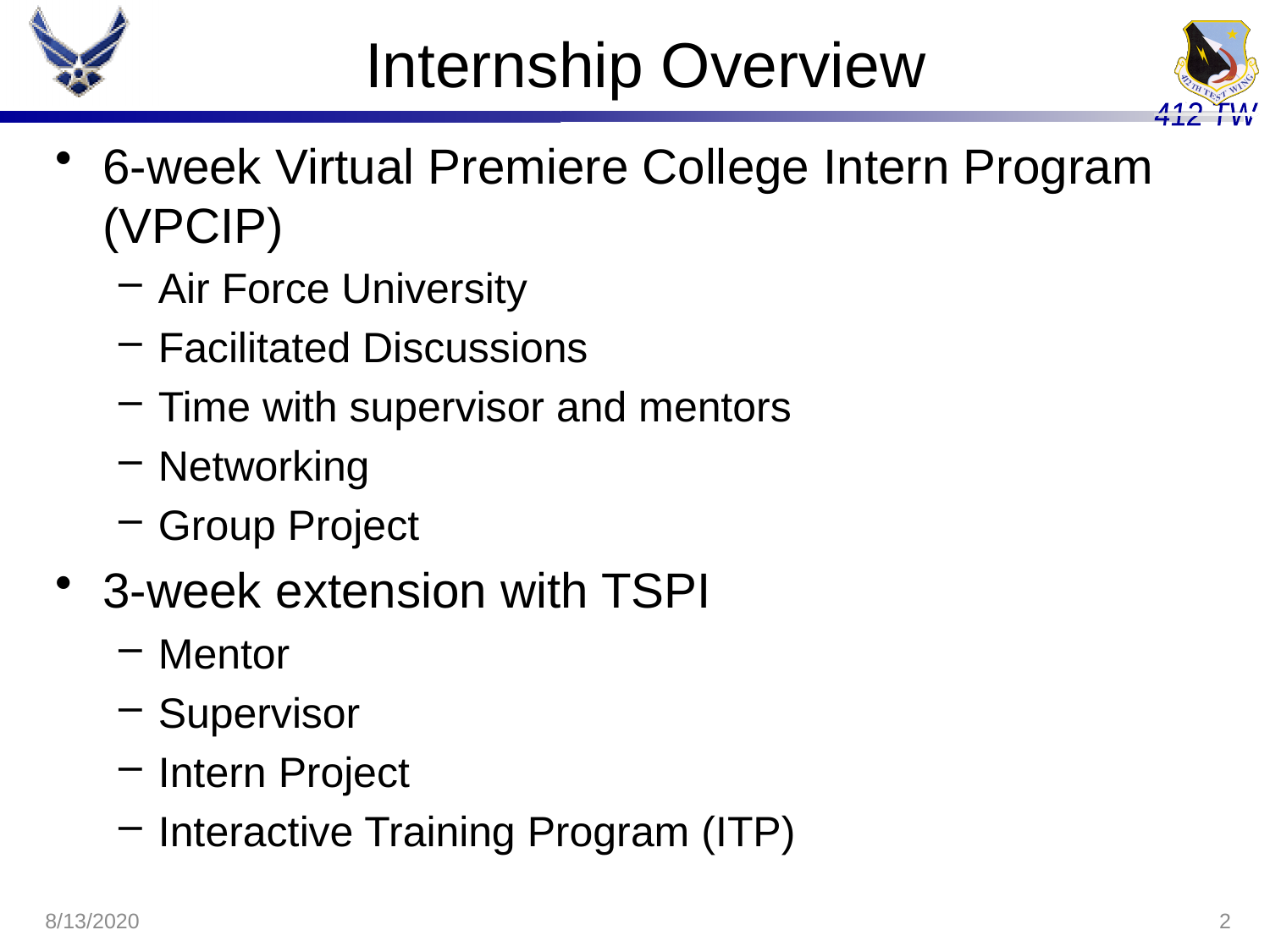

# Internship Overview
6-week Virtual Premiere College Intern Program (VPCIP)
Air Force University
Facilitated Discussions
Time with supervisor and mentors
Networking
Group Project
3-week extension with TSPI
Mentor
Supervisor
Intern Project
Interactive Training Program (ITP)
8/13/2020
2